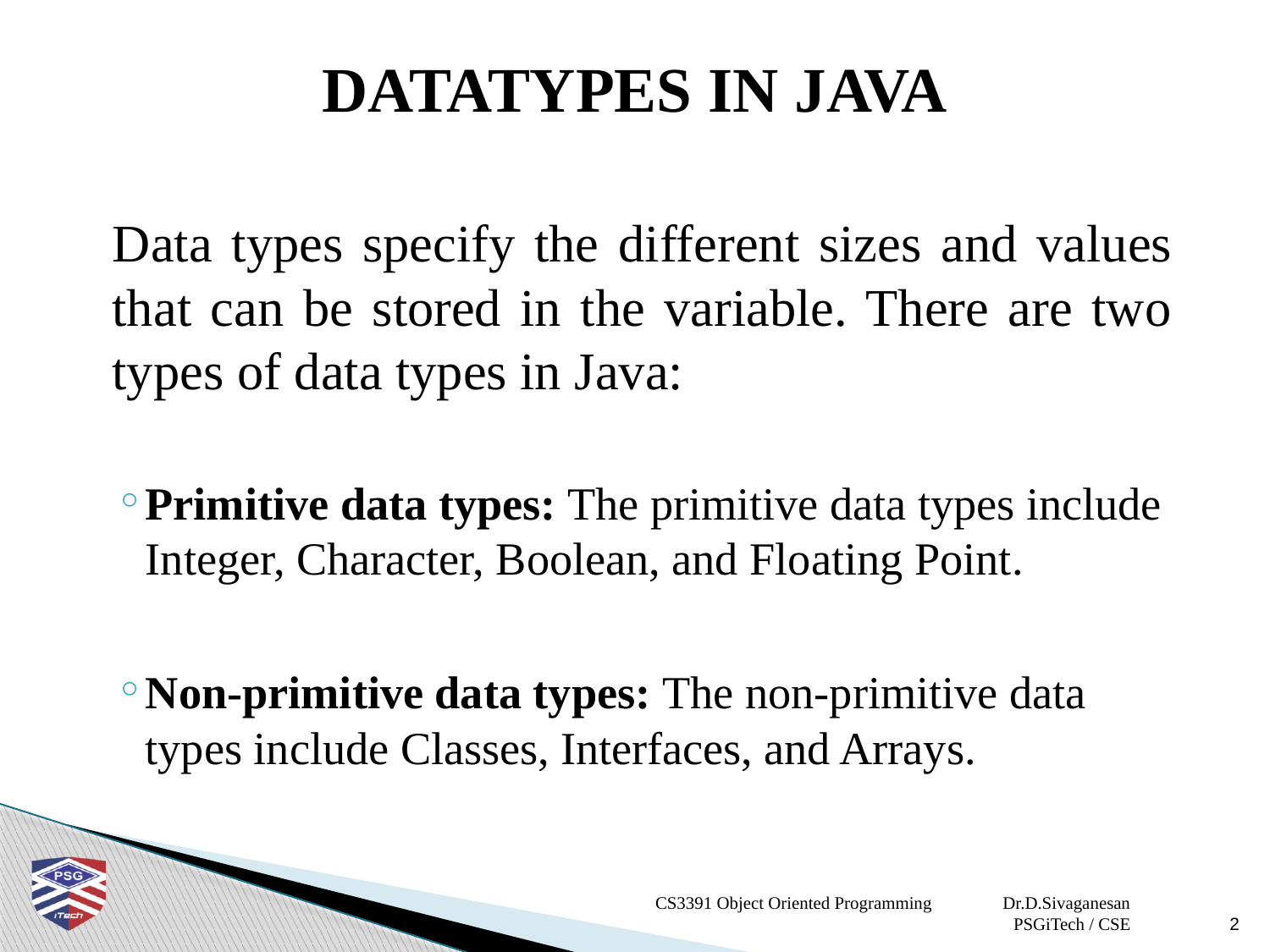

# DATATYPES IN JAVA

	Data types specify the different sizes and values that can be stored in the variable. There are two types of data types in Java:

Primitive data types: The primitive data types include Integer, Character, Boolean, and Floating Point.

Non-primitive data types: The non-primitive data types include Classes, Interfaces, and Arrays.

CS3391 Object Oriented Programming                Dr.D.Sivaganesan PSGiTech / CSE
2